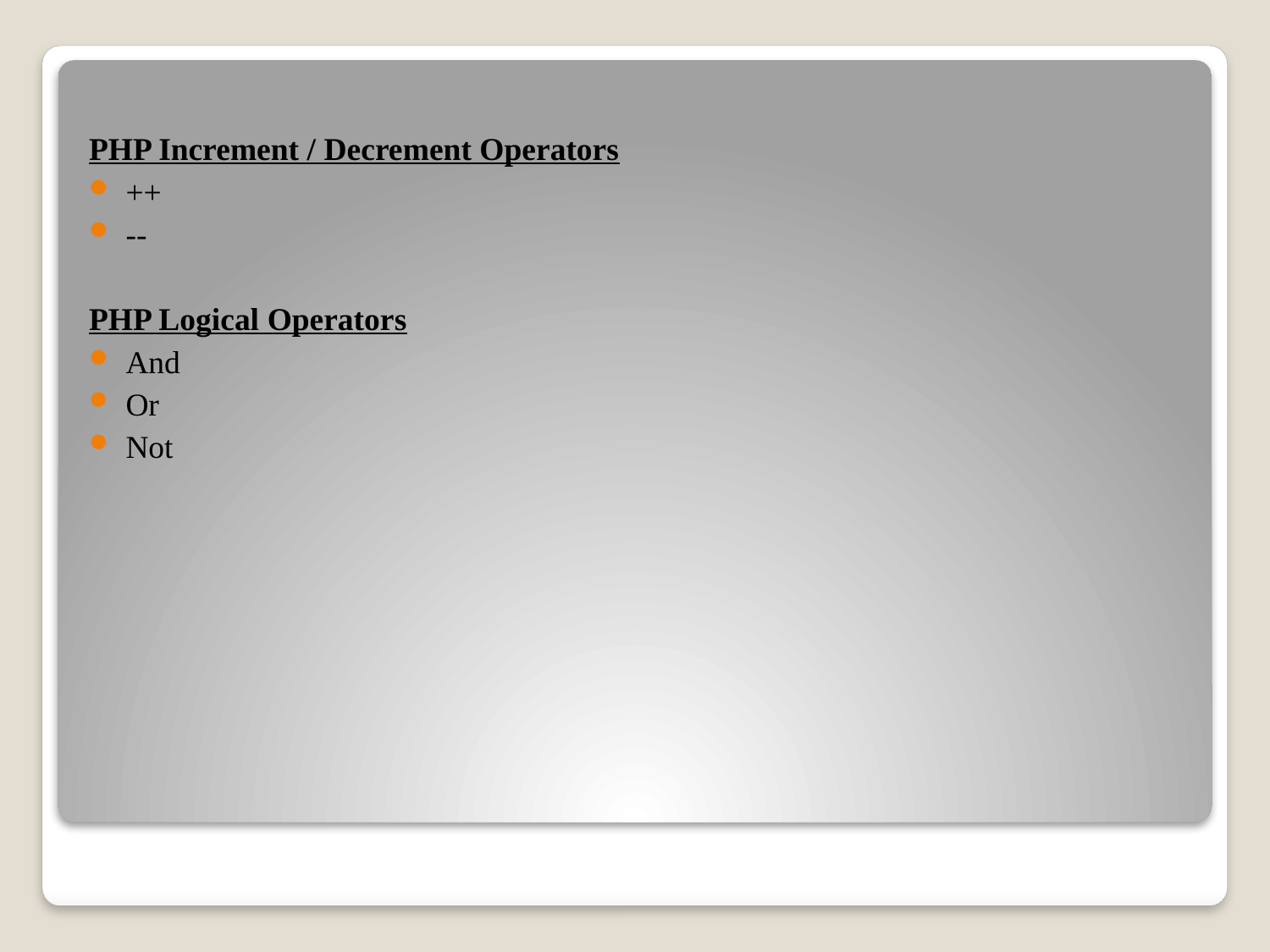

PHP Increment / Decrement Operators
++
--

PHP Logical Operators
And
Or
Not